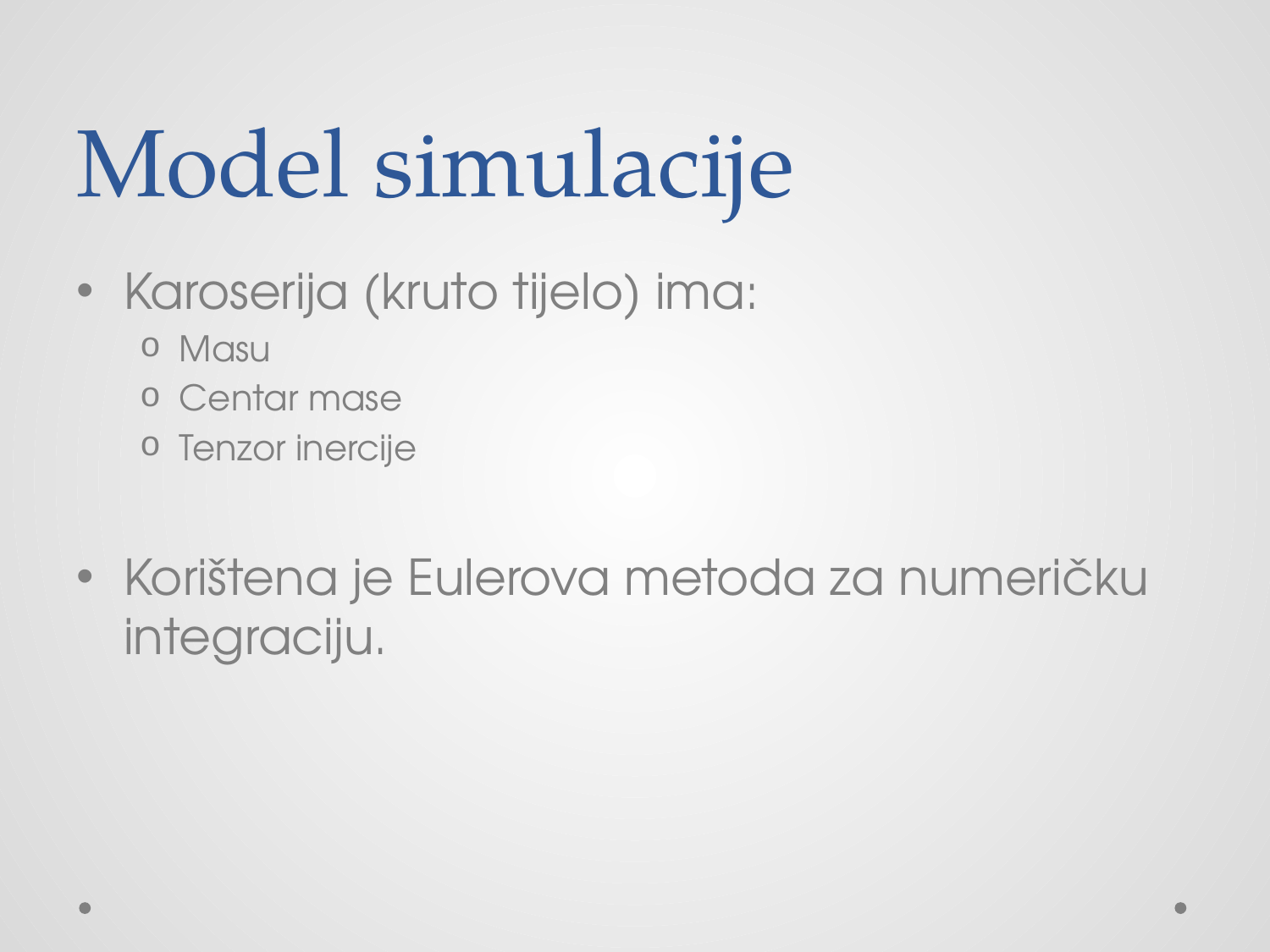

# Model simulacije
Karoserija (kruto tijelo) ima:
Masu
Centar mase
Tenzor inercije

Korištena je Eulerova metoda za numeričku integraciju.